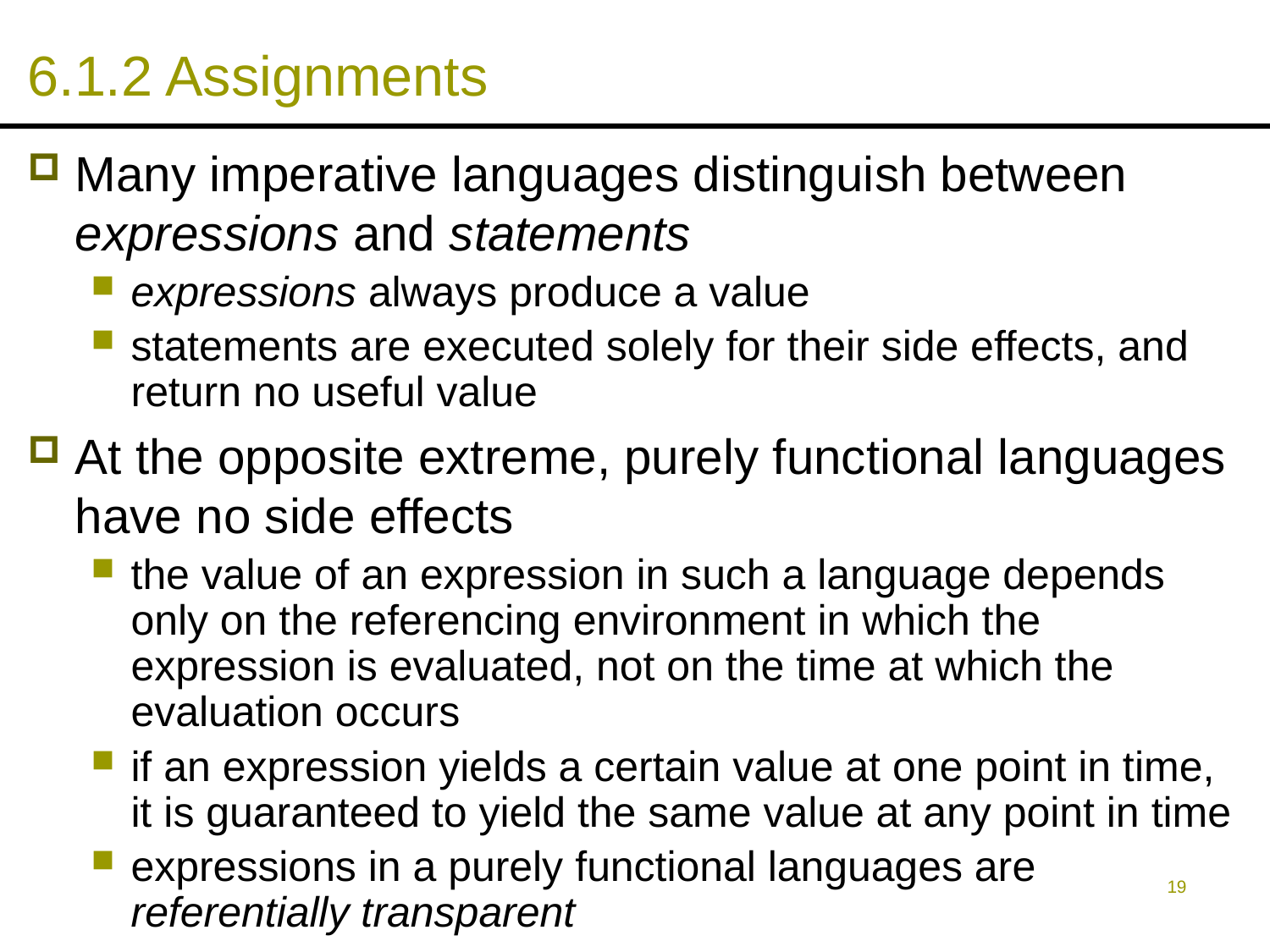

# 6.1.2 Assignments
Many imperative languages distinguish between expressions and statements
expressions always produce a value
statements are executed solely for their side effects, and return no useful value
At the opposite extreme, purely functional languages have no side effects
the value of an expression in such a language depends only on the referencing environment in which the expression is evaluated, not on the time at which the evaluation occurs
if an expression yields a certain value at one point in time, it is guaranteed to yield the same value at any point in time
expressions in a purely functional languages are referentially transparent
19